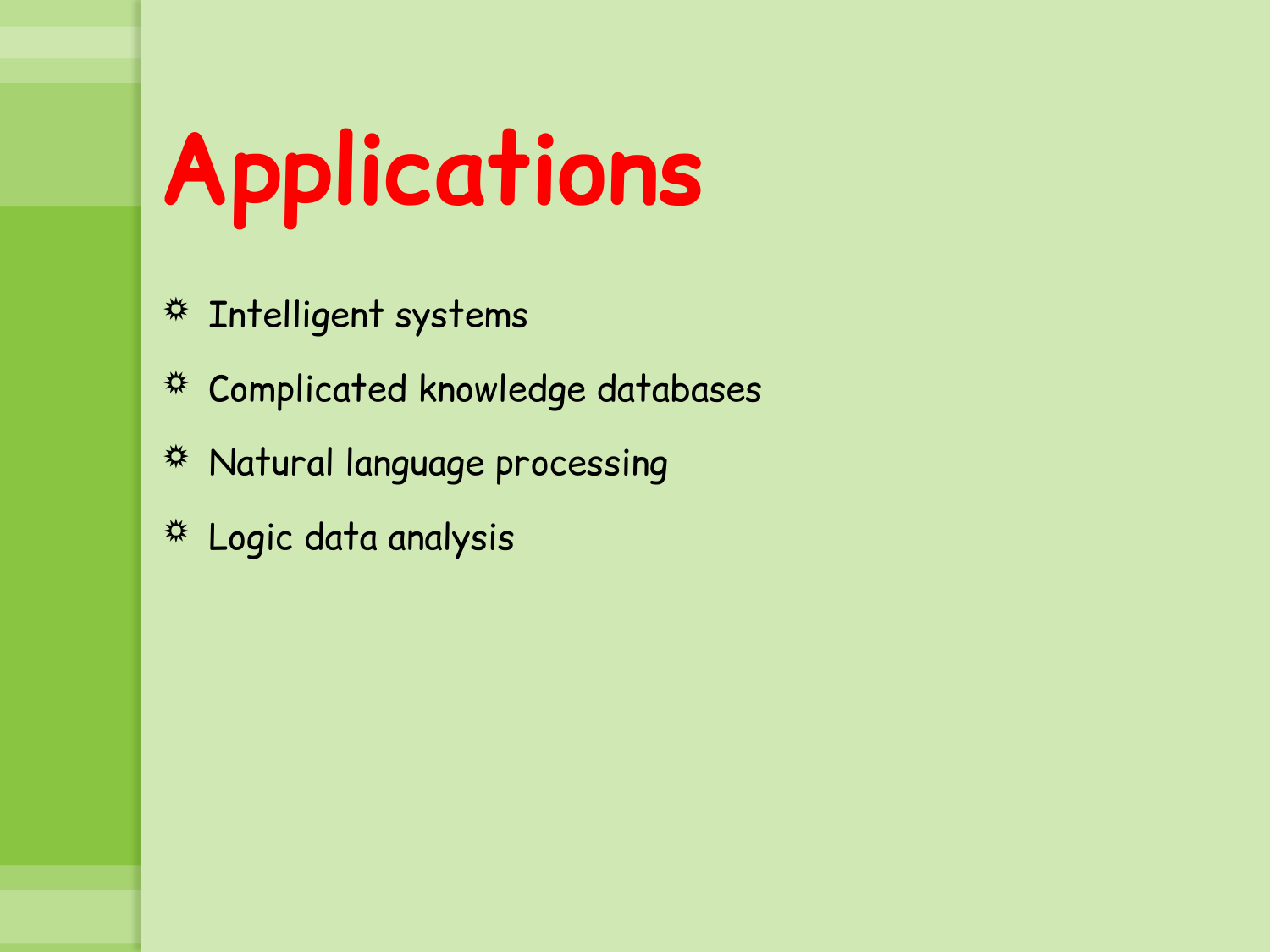

# Applications
Intelligent systems
Complicated knowledge databases
Natural language processing
Logic data analysis